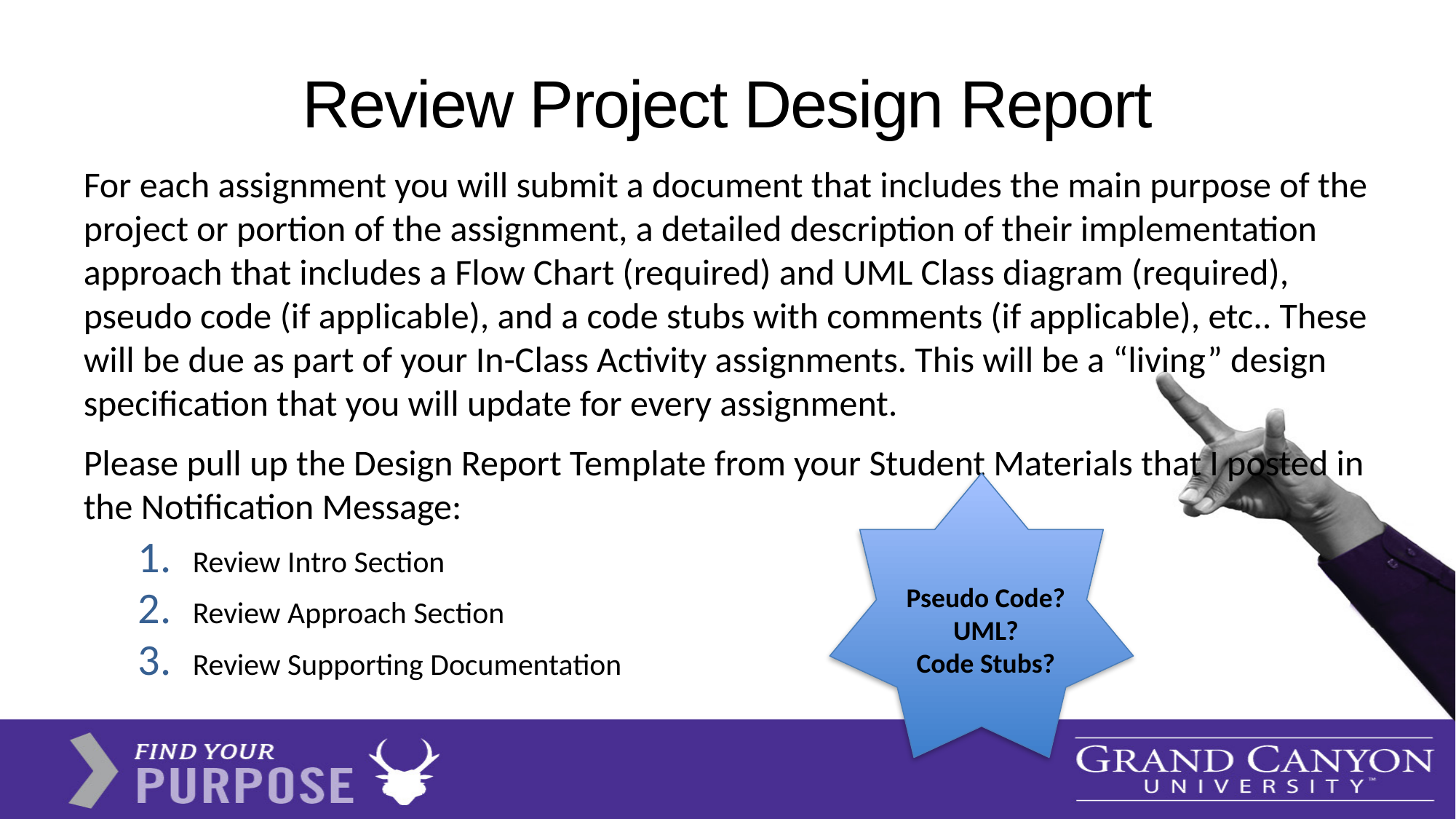

# Review Project Design Report
For each assignment you will submit a document that includes the main purpose of the project or portion of the assignment, a detailed description of their implementation approach that includes a Flow Chart (required) and UML Class diagram (required), pseudo code (if applicable), and a code stubs with comments (if applicable), etc.. These will be due as part of your In-Class Activity assignments. This will be a “living” design specification that you will update for every assignment.
Please pull up the Design Report Template from your Student Materials that I posted in the Notification Message:
Review Intro Section
Review Approach Section
Review Supporting Documentation

Pseudo Code?
UML?
Code Stubs?